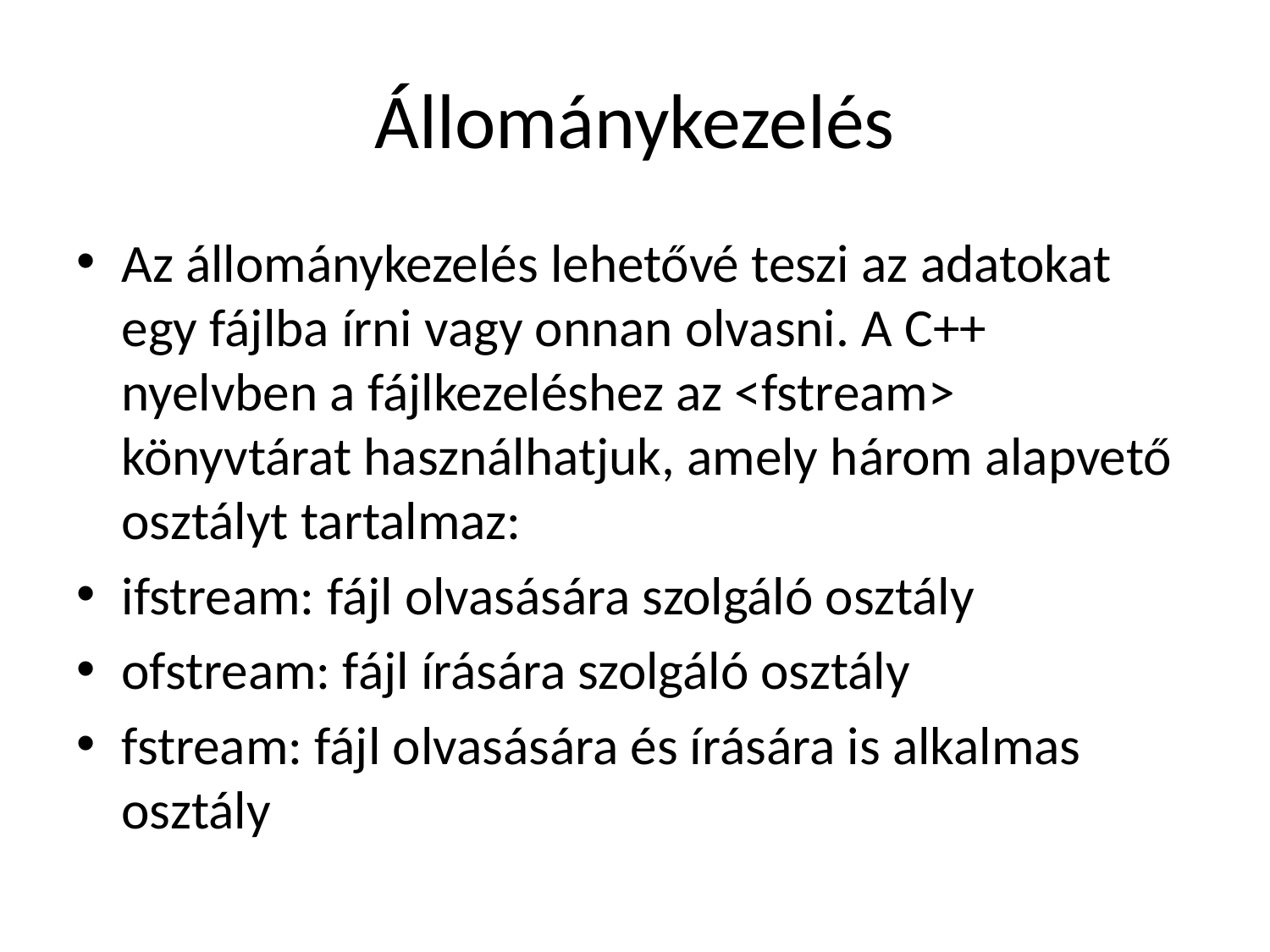

# Állománykezelés
Az állománykezelés lehetővé teszi az adatokat egy fájlba írni vagy onnan olvasni. A C++ nyelvben a fájlkezeléshez az <fstream> könyvtárat használhatjuk, amely három alapvető osztályt tartalmaz:
ifstream: fájl olvasására szolgáló osztály
ofstream: fájl írására szolgáló osztály
fstream: fájl olvasására és írására is alkalmas osztály